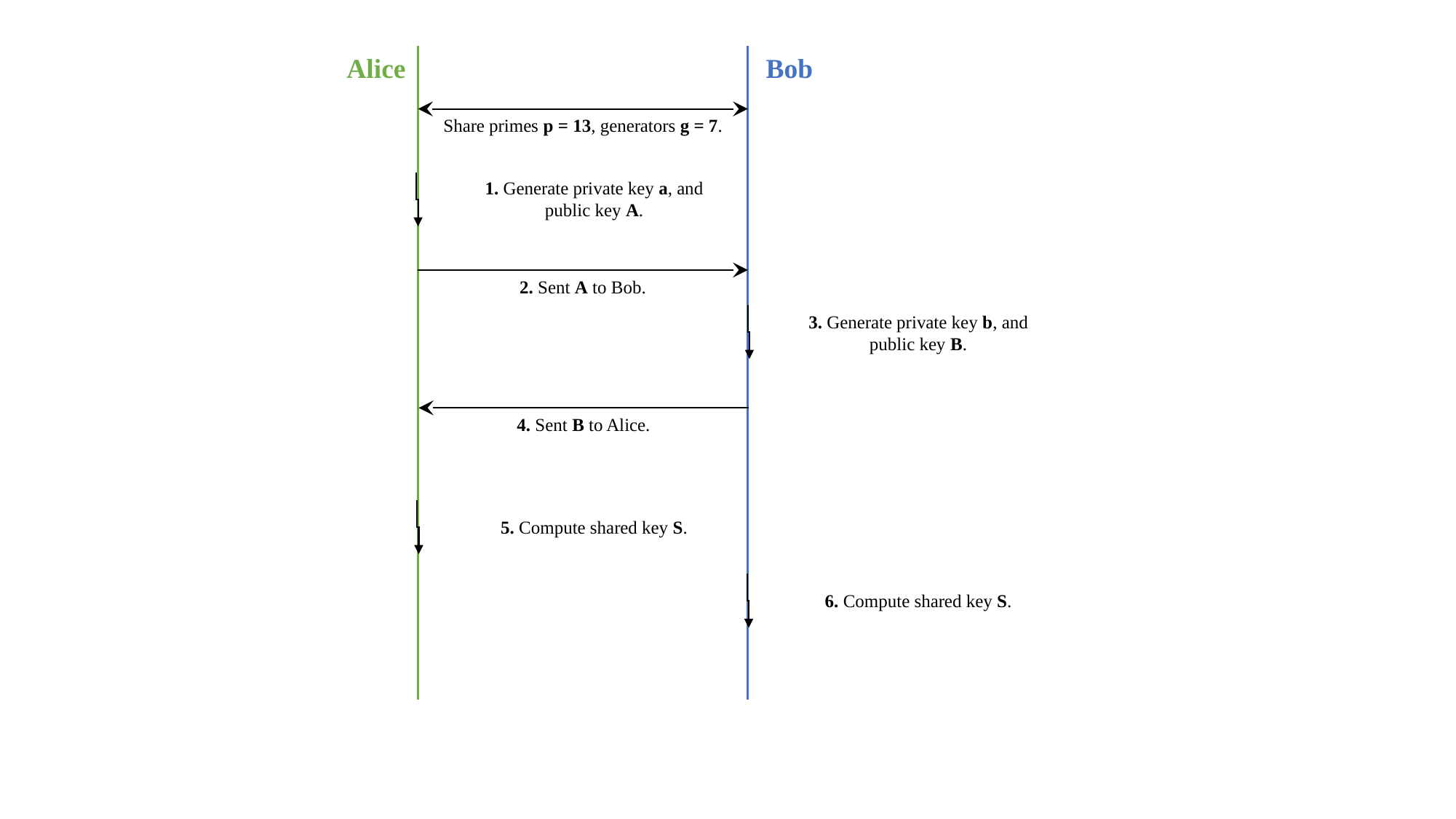

Alice
Bob
Share primes p = 13, generators g = 7.
1. Generate private key a, and public key A.
2. Sent A to Bob.
3. Generate private key b, and public key B.
4. Sent B to Alice.
5. Compute shared key S.
6. Compute shared key S.